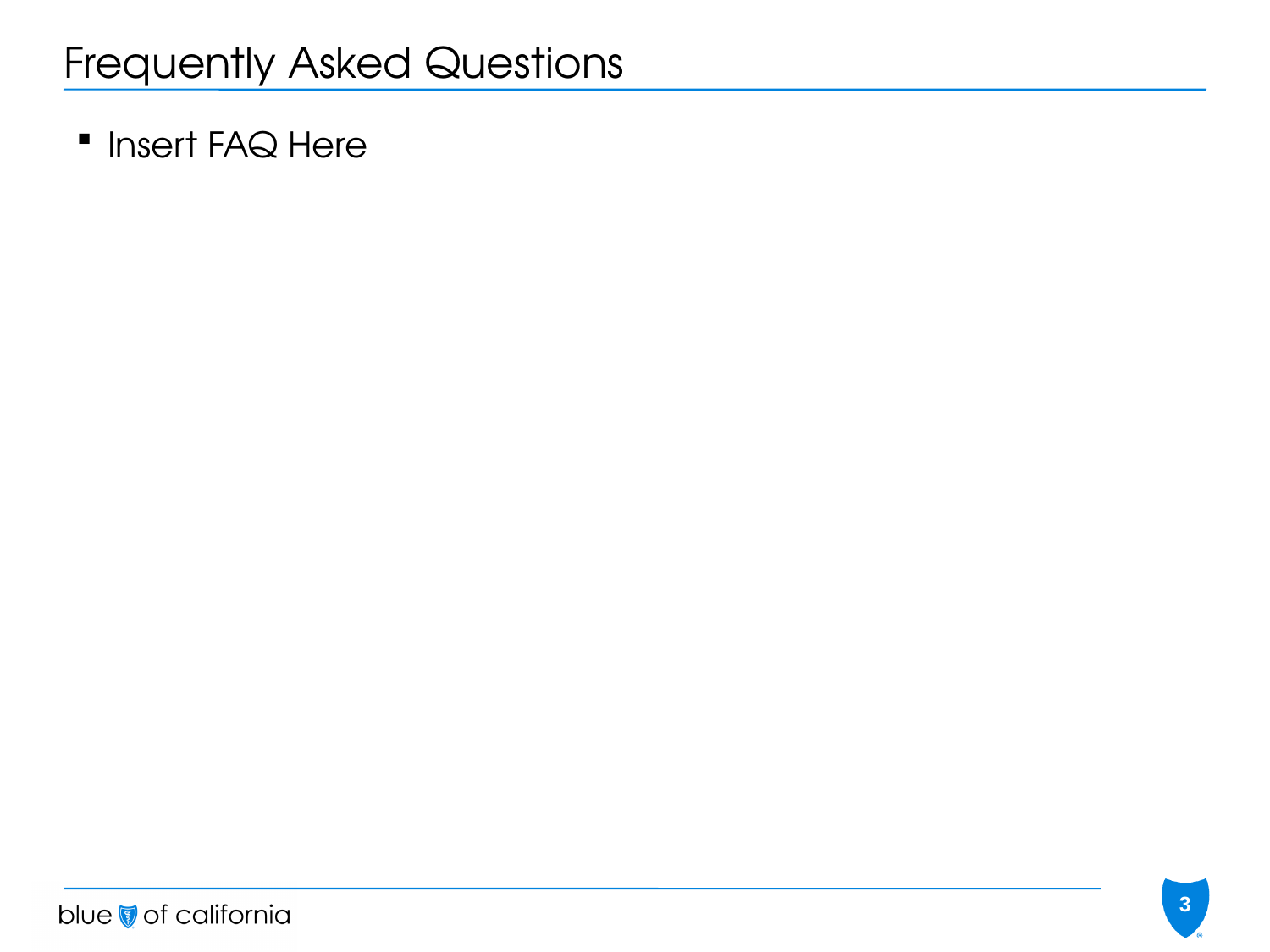

# Frequently Asked Questions
Insert FAQ Here